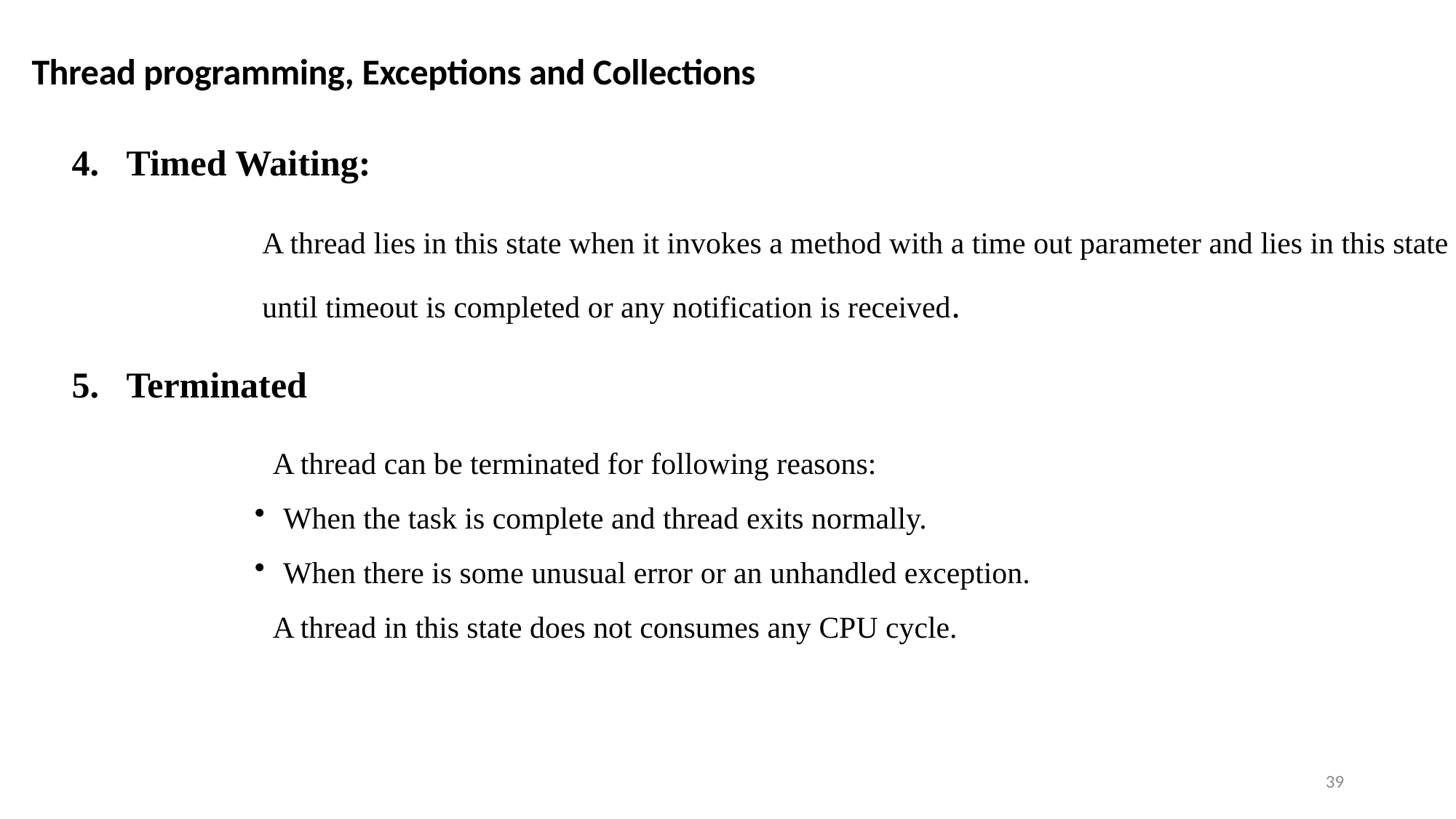

Thread programming, Exceptions and Collections
Timed Waiting:
A thread lies in this state when it invokes a method with a time out parameter and lies in this state until timeout is completed or any notification is received.
Terminated
A thread can be terminated for following reasons:
When the task is complete and thread exits normally.
When there is some unusual error or an unhandled exception.
A thread in this state does not consumes any CPU cycle.
39